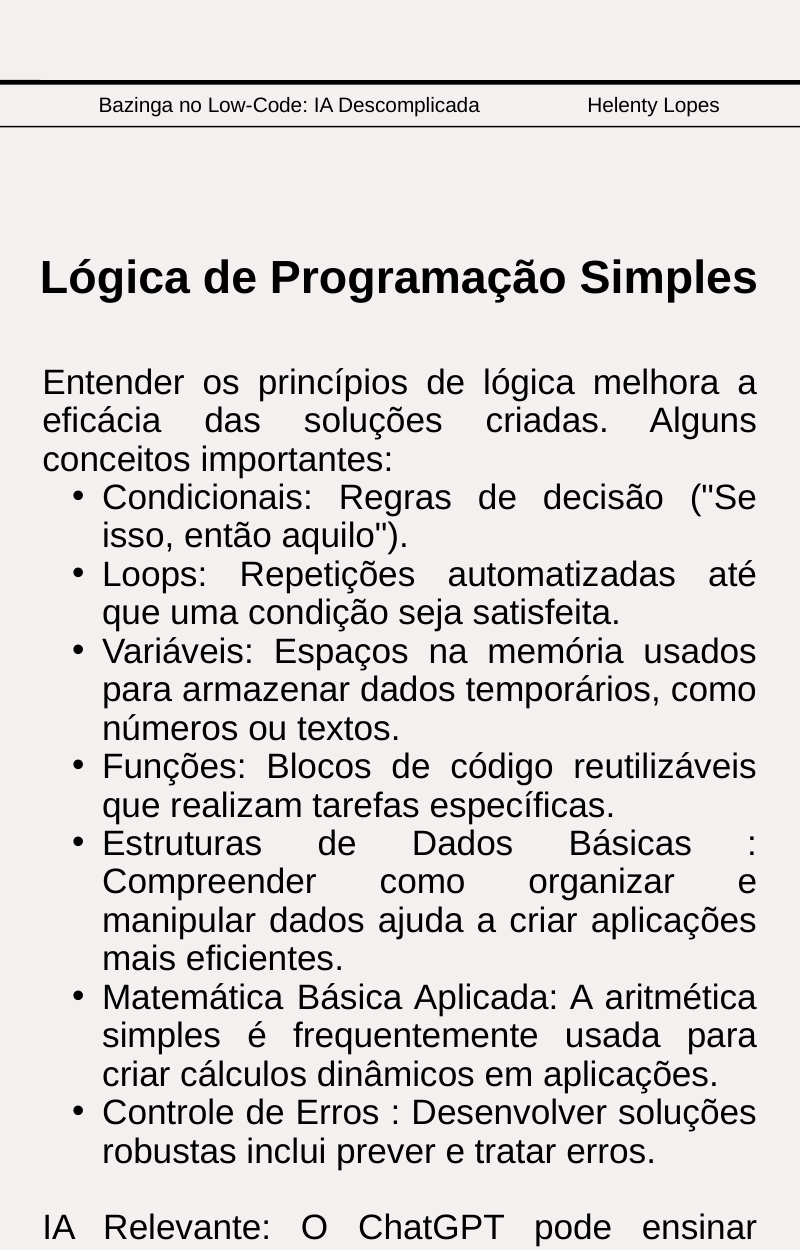

Bazinga no Low-Code: IA Descomplicada
Helenty Lopes

Lógica de Programação Simples
Entender os princípios de lógica melhora a eficácia das soluções criadas. Alguns conceitos importantes:
Condicionais: Regras de decisão ("Se isso, então aquilo").
Loops: Repetições automatizadas até que uma condição seja satisfeita.
Variáveis: Espaços na memória usados para armazenar dados temporários, como números ou textos.
Funções: Blocos de código reutilizáveis que realizam tarefas específicas.
Estruturas de Dados Básicas : Compreender como organizar e manipular dados ajuda a criar aplicações mais eficientes.
Matemática Básica Aplicada: A aritmética simples é frequentemente usada para criar cálculos dinâmicos em aplicações.
Controle de Erros : Desenvolver soluções robustas inclui prever e tratar erros.

IA Relevante: O ChatGPT pode ensinar esses conceitos com explicações adaptadas à sua necessidade.